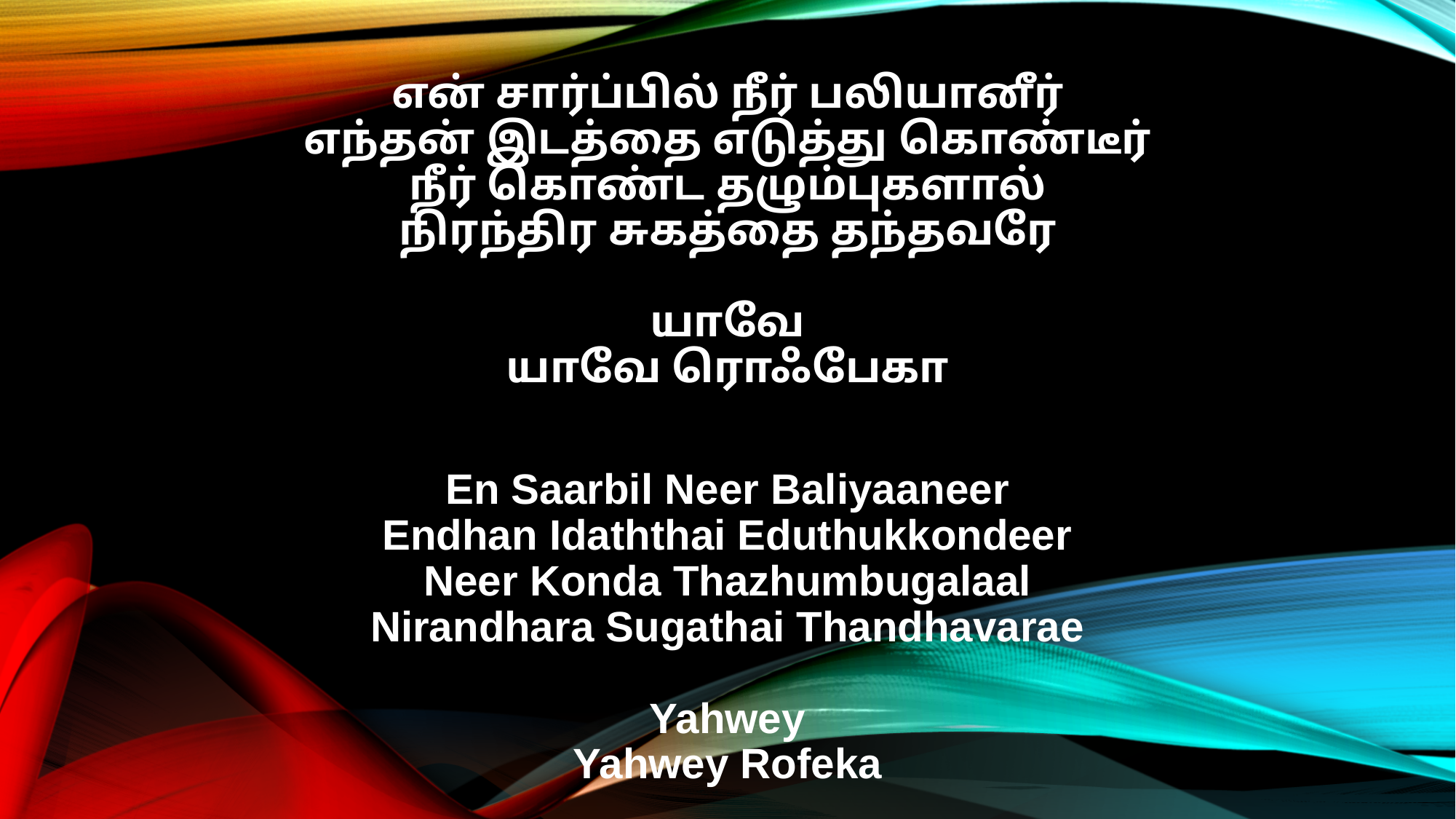

என் சார்ப்பில் நீர் பலியானீர்
எந்தன் இடத்தை எடுத்து கொண்டீர்
நீர் கொண்ட தழும்புகளால்
நிரந்திர சுகத்தை தந்தவரே
யாவே
யாவே ரொஃபேகா

En Saarbil Neer Baliyaaneer
Endhan Idaththai Eduthukkondeer
Neer Konda Thazhumbugalaal
Nirandhara Sugathai Thandhavarae
Yahwey
Yahwey Rofeka